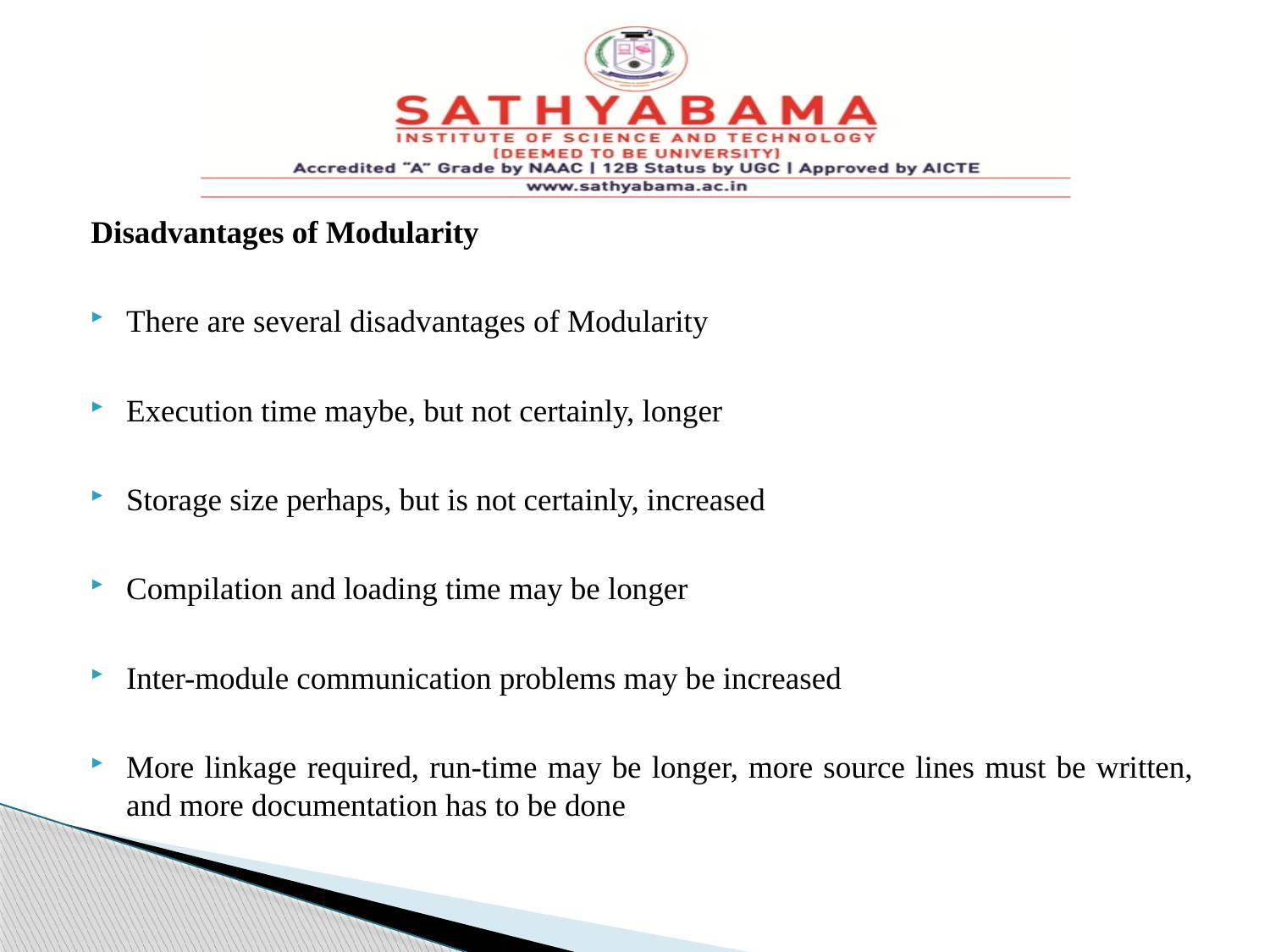

#
Disadvantages of Modularity

There are several disadvantages of Modularity

Execution time maybe, but not certainly, longer

Storage size perhaps, but is not certainly, increased

Compilation and loading time may be longer

Inter-module communication problems may be increased

More linkage required, run-time may be longer, more source lines must be written, and more documentation has to be done